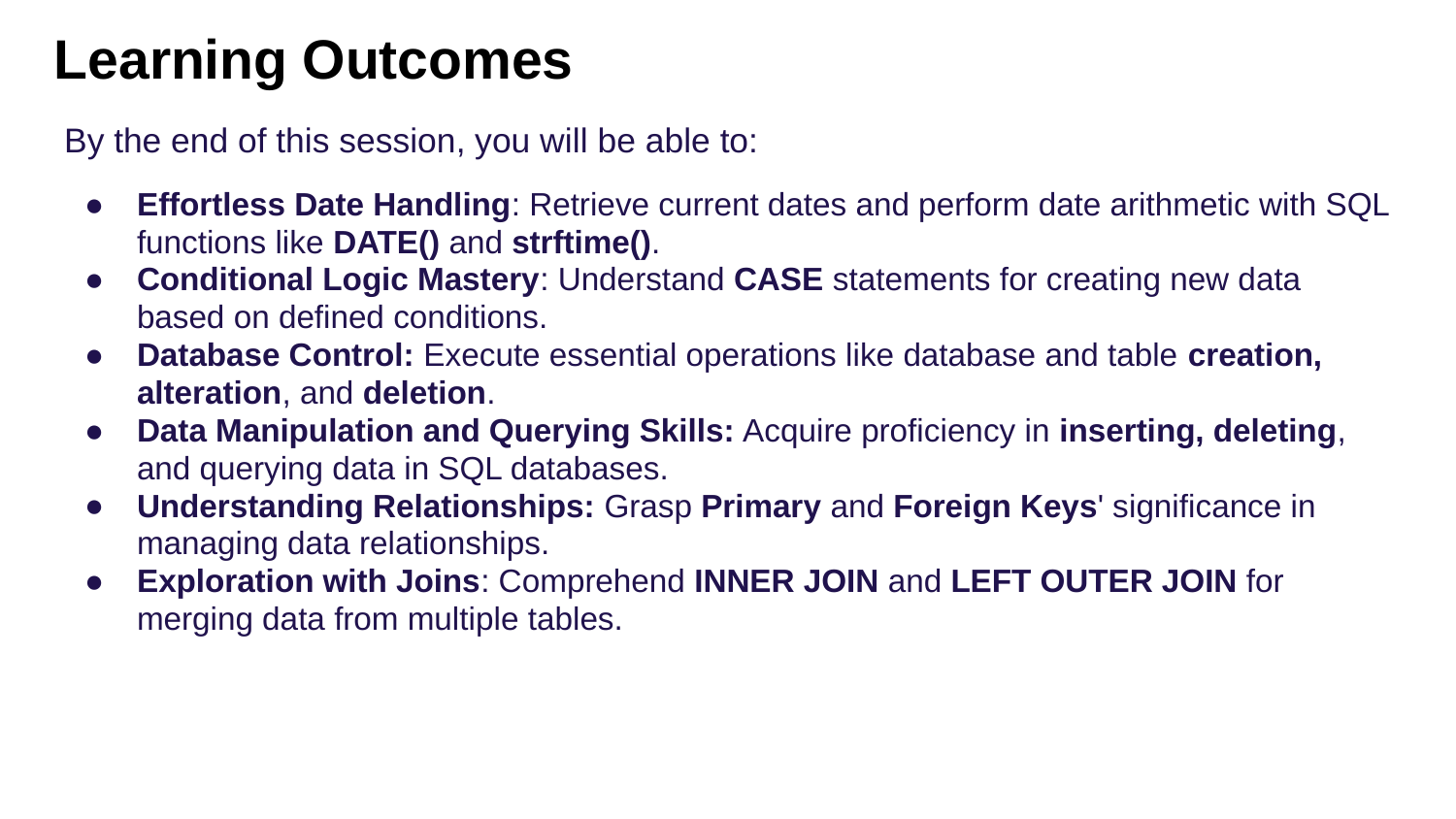

# Learning Outcomes
By the end of this session, you will be able to:
Effortless Date Handling: Retrieve current dates and perform date arithmetic with SQL functions like DATE() and strftime().
Conditional Logic Mastery: Understand CASE statements for creating new data based on defined conditions.
Database Control: Execute essential operations like database and table creation, alteration, and deletion.
Data Manipulation and Querying Skills: Acquire proficiency in inserting, deleting, and querying data in SQL databases.
Understanding Relationships: Grasp Primary and Foreign Keys' significance in managing data relationships.
Exploration with Joins: Comprehend INNER JOIN and LEFT OUTER JOIN for merging data from multiple tables.